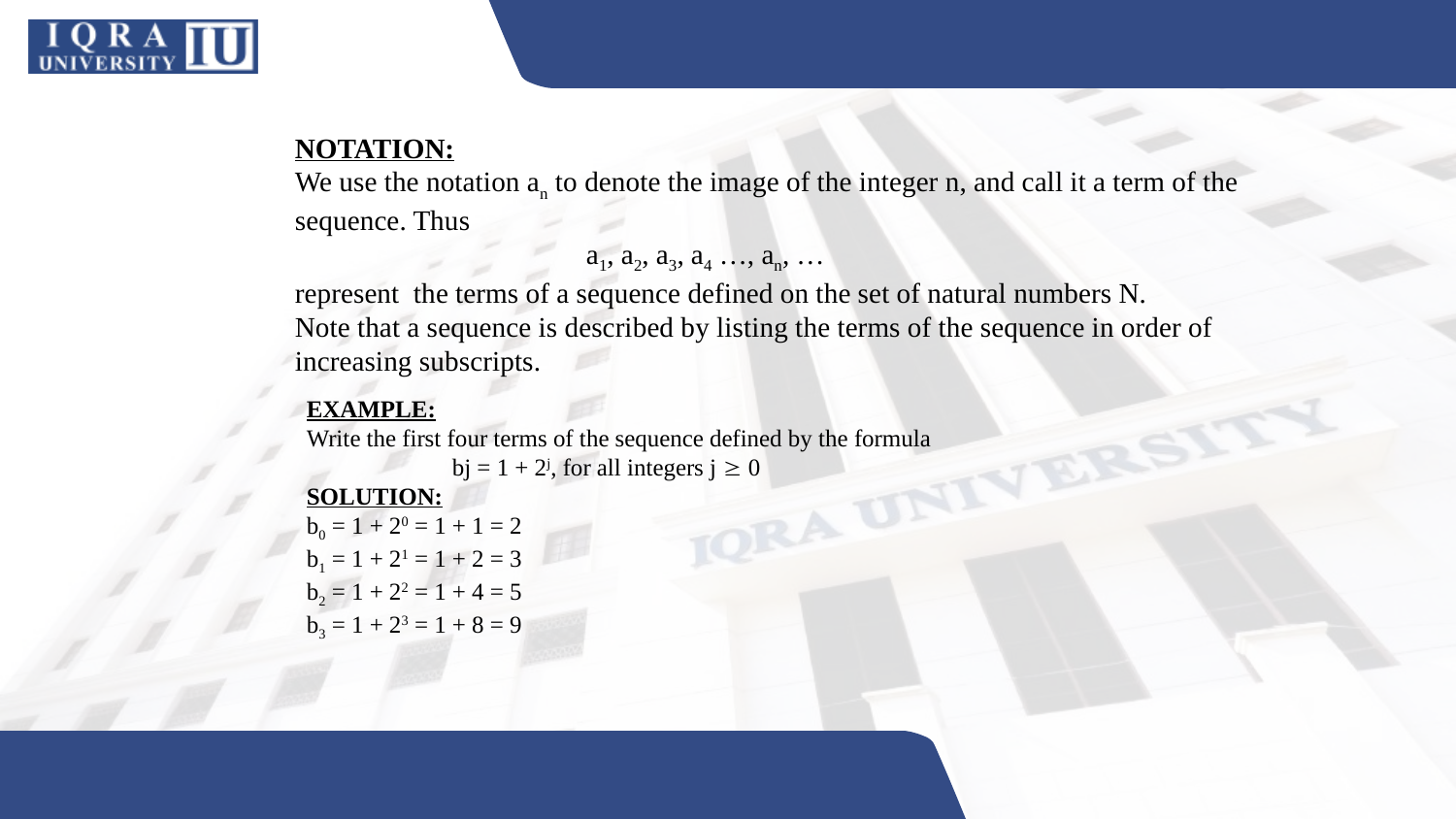

NOTATION:
We use the notation an to denote the image of the integer n, and call it a term of the sequence. Thus
		a1, a2, a3, a4 …, an, …
represent  the terms of a sequence defined on the set of natural numbers N.
Note that a sequence is described by listing the terms of the sequence in order of increasing subscripts.
EXAMPLE:
Write the first four terms of the sequence defined by the formula
	bj = 1 + 2j, for all integers j ≥ 0
SOLUTION:
b0 = 1 + 20 = 1 + 1 = 2
b1 = 1 + 21 = 1 + 2 = 3
b2 = 1 + 22 = 1 + 4 = 5
b3 = 1 + 23 = 1 + 8 = 9